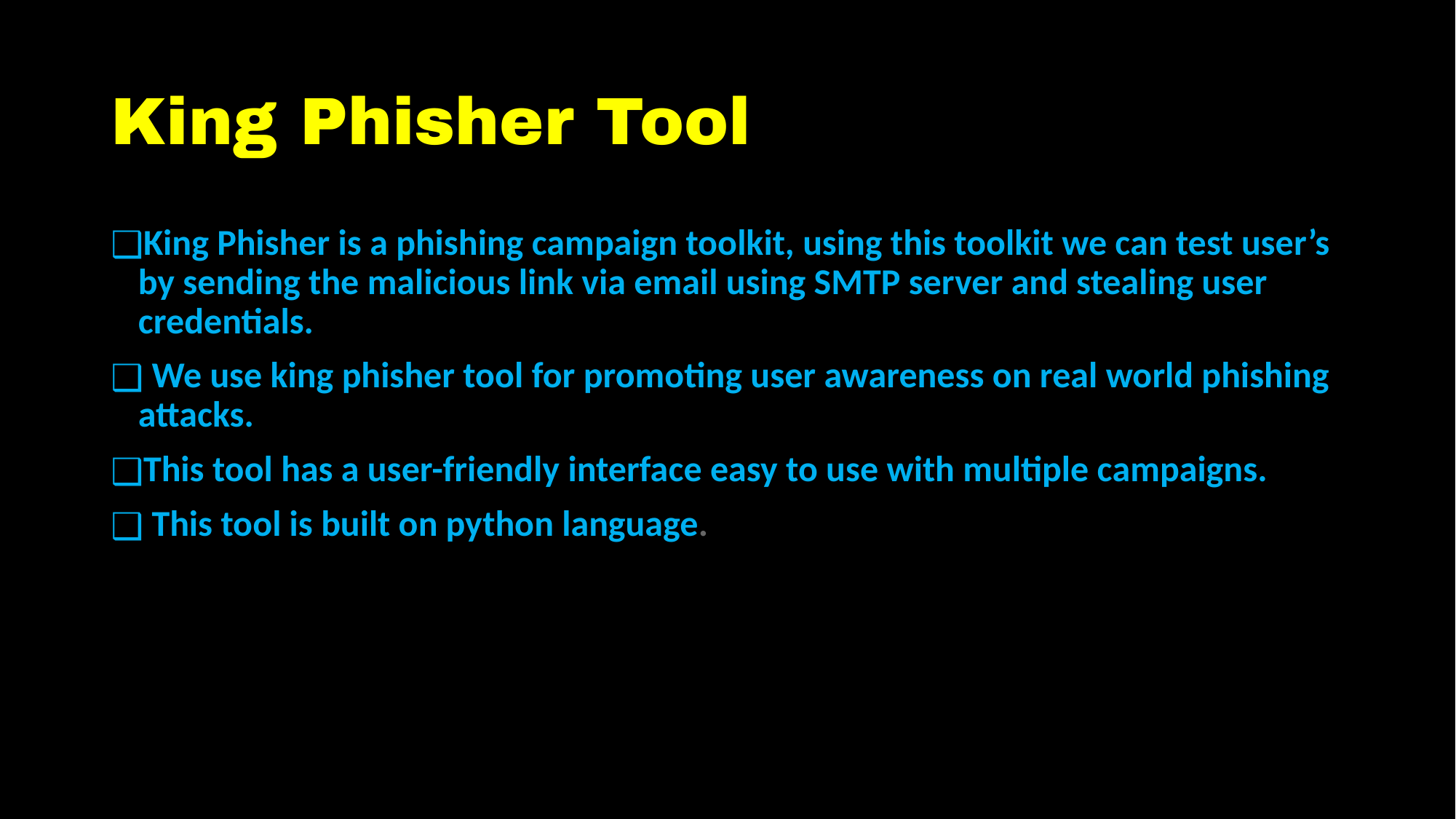

# King Phisher Tool
King Phisher is a phishing campaign toolkit, using this toolkit we can test user’s by sending the malicious link via email using SMTP server and stealing user credentials.
 We use king phisher tool for promoting user awareness on real world phishing attacks.
This tool has a user-friendly interface easy to use with multiple campaigns.
 This tool is built on python language.